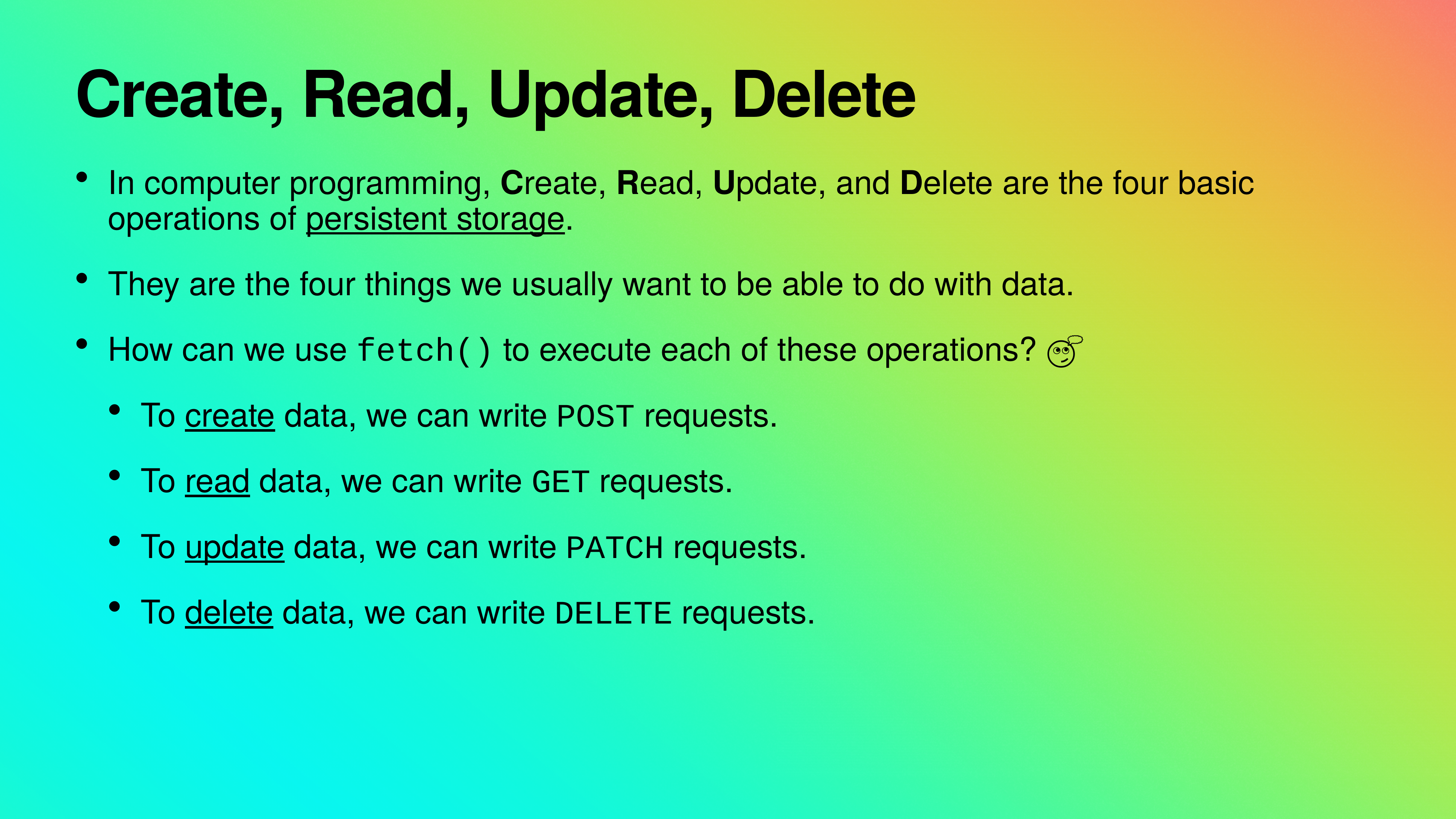

# Create, Read, Update, Delete
In computer programming, Create, Read, Update, and Delete are the four basic operations of persistent storage.
They are the four things we usually want to be able to do with data.
How can we use fetch() to execute each of these operations? 🤔
To create data, we can write POST requests.
To read data, we can write GET requests.
To update data, we can write PATCH requests.
To delete data, we can write DELETE requests.